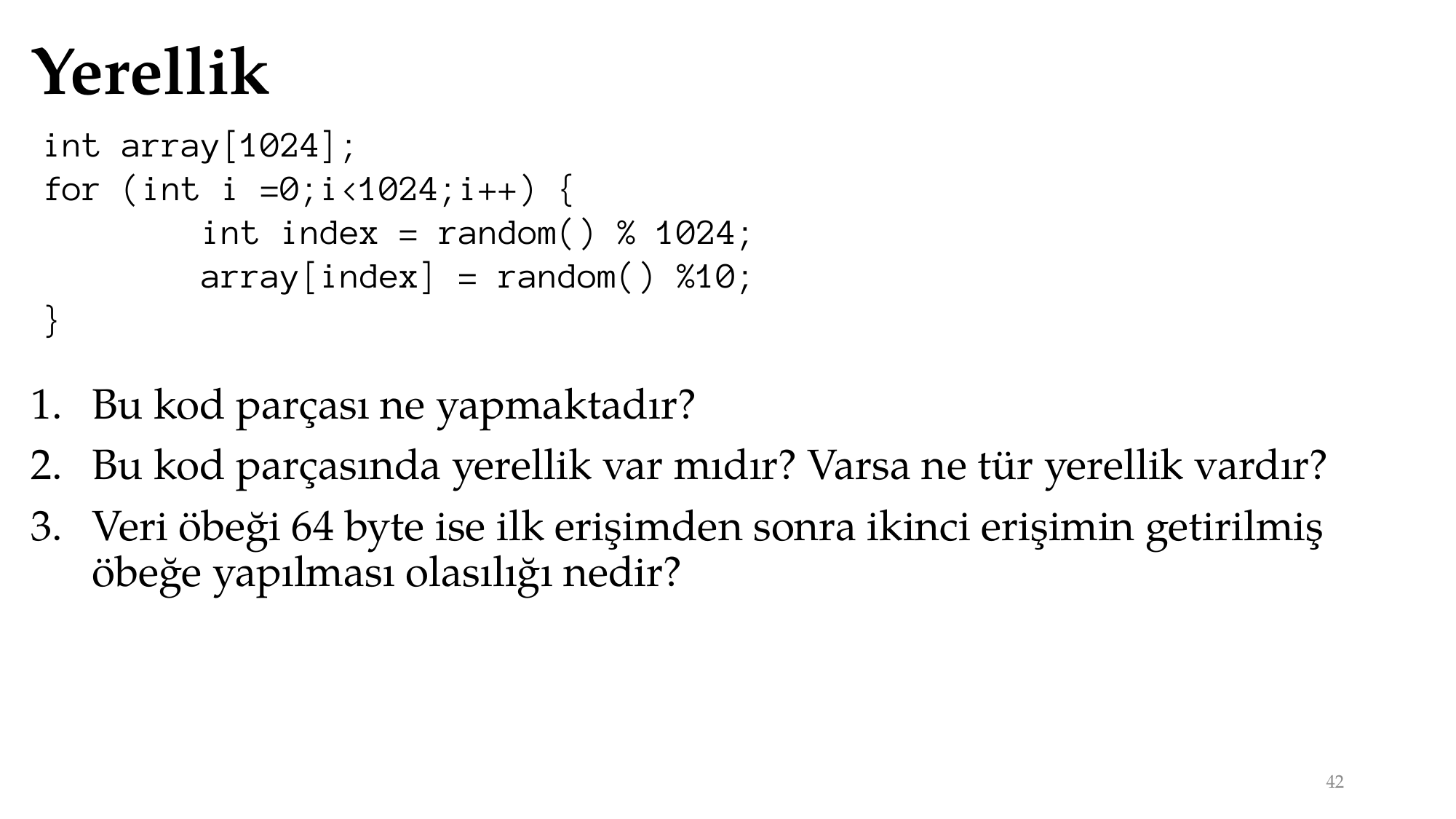

# Yerellik
int array[1024];
for (int i =0;i<1024;i++) {
        int index = random() % 1024;
        array[index] = random() %10;
}
Bu kod parçası ne yapmaktadır?
Bu kod parçasında yerellik var mıdır? Varsa ne tür yerellik vardır?
Veri öbeği 64 byte ise ilk erişimden sonra ikinci erişimin getirilmiş öbeğe yapılması olasılığı nedir?
42